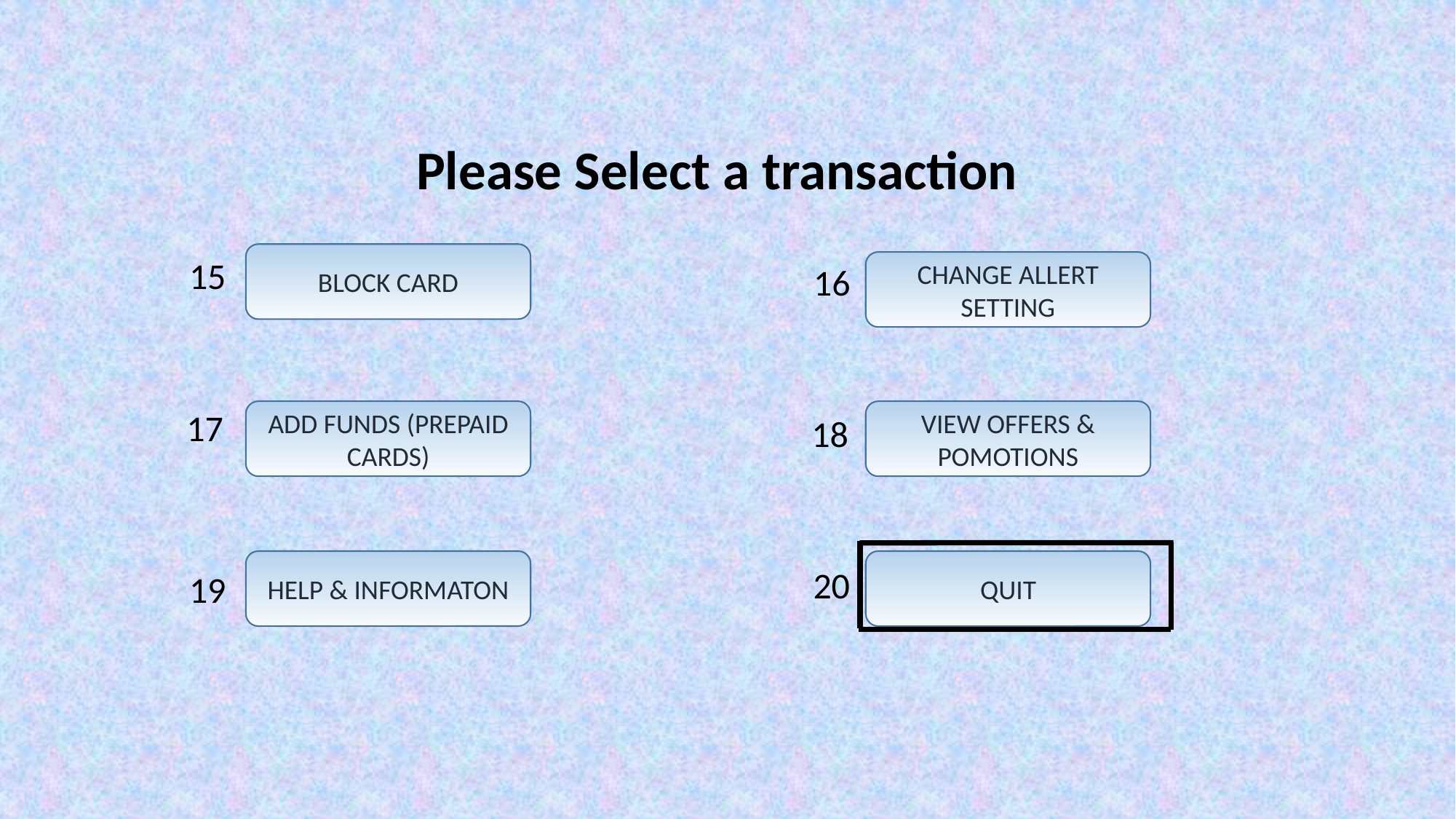

Please Select a transaction
BLOCK CARD
15
CHANGE ALLERT SETTING
16
17
ADD FUNDS (PREPAID CARDS)
VIEW OFFERS & POMOTIONS
18
HELP & INFORMATON
QUIT
20
19